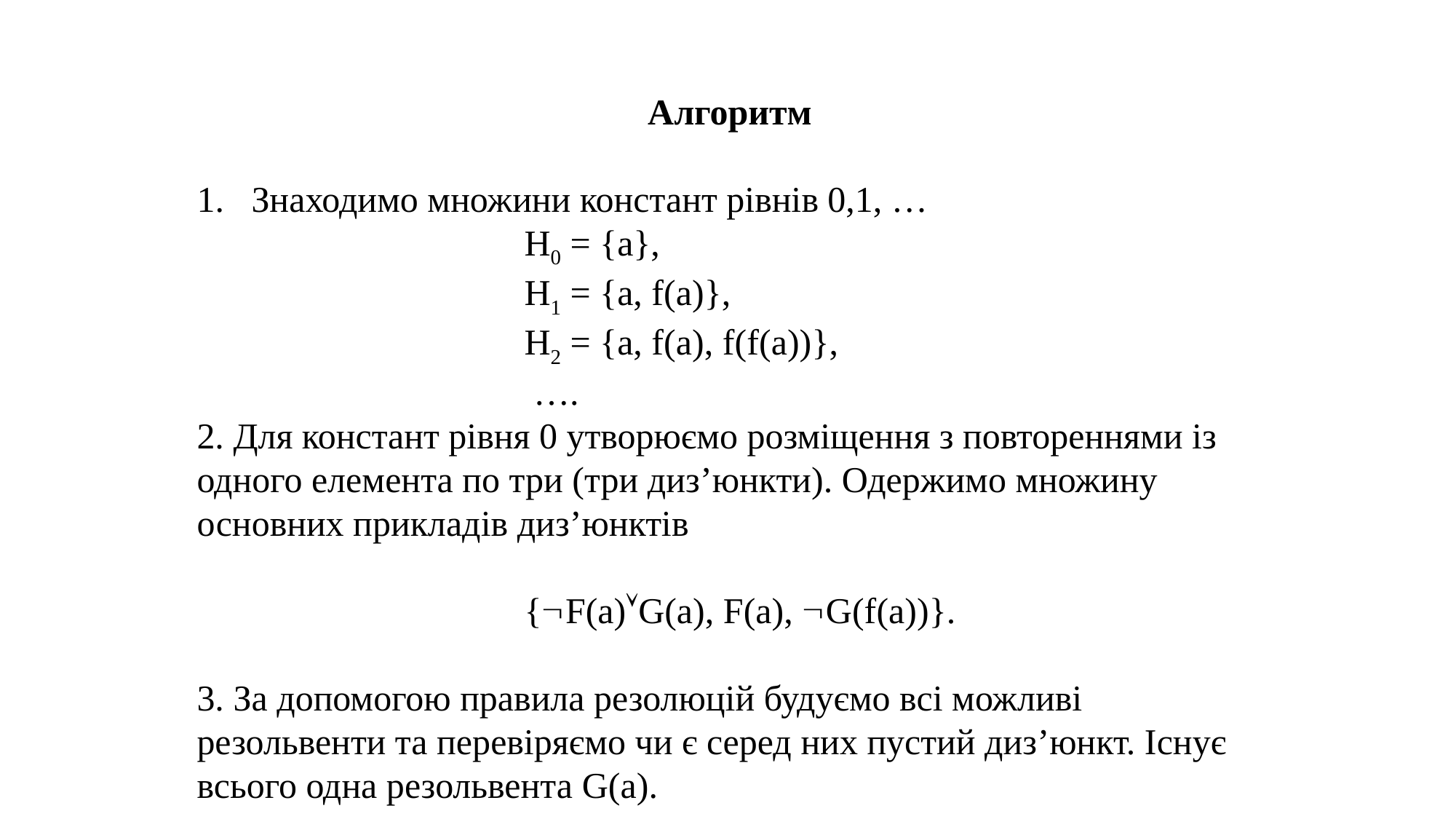

Алгоритм

Знаходимо множини констант рівнів 0,1, …
H0 = {a},
H1 = {a, f(a)},
H2 = {a, f(a), f(f(a))},
 ….
2. Для констант рівня 0 утворюємо розміщення з повтореннями із одного елемента по три (три диз’юнкти). Одержимо множину основних прикладів диз’юнктів

{¬F(a)∨G(a), F(a), ¬G(f(a))}.
3. За допомогою правила резолюцій будуємо всі можливі резольвенти та перевіряємо чи є серед них пустий диз’юнкт. Існує всього одна резольвента G(a).